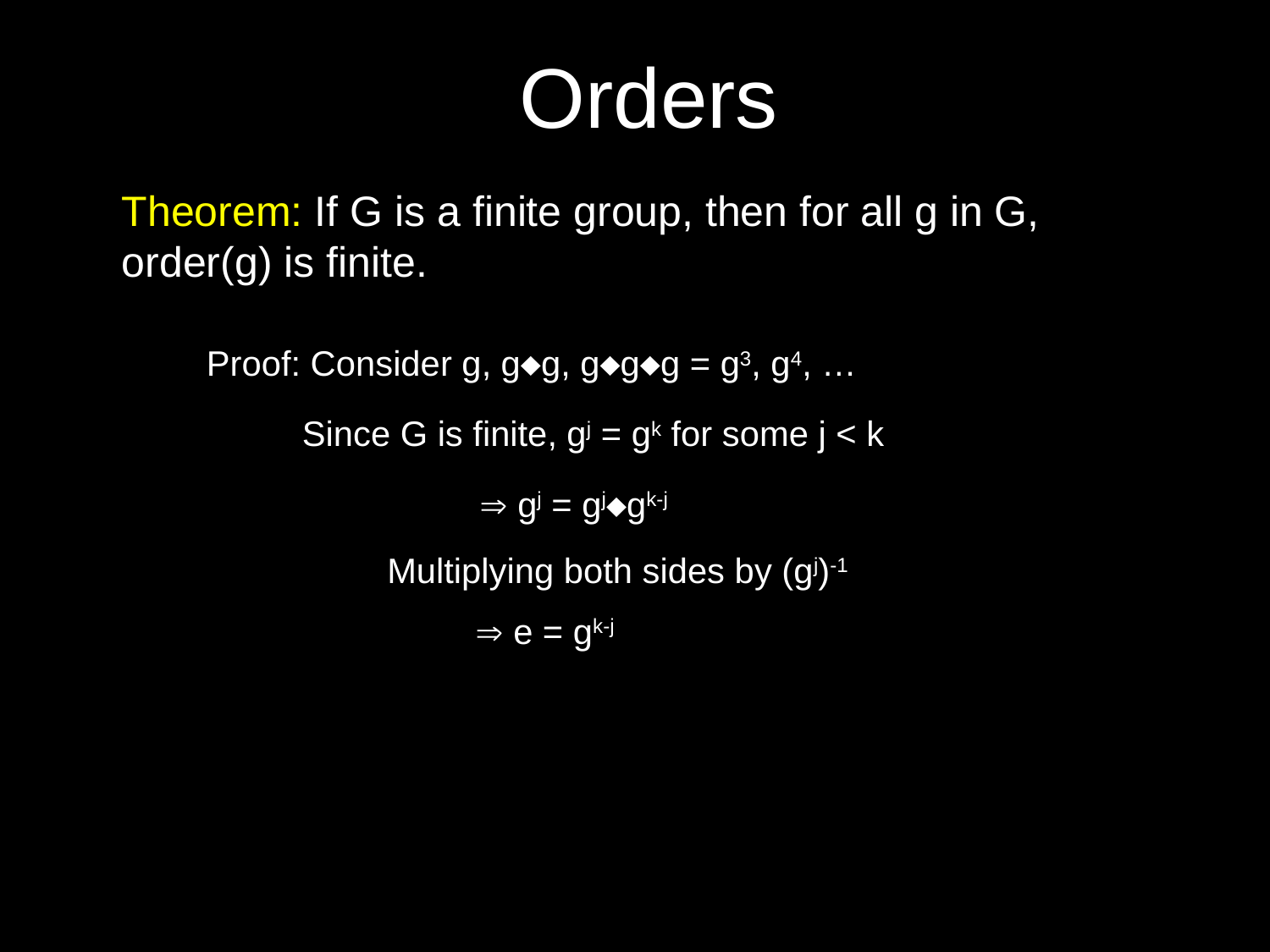

Orders
Theorem: If G is a finite group, then for all g in G, order(g) is finite.
Proof: Consider g, g♦g, g♦g♦g = g3, g4, …
Since G is finite, gj = gk for some j < k
⇒ gj = gj♦gk-j
Multiplying both sides by (gj)-1
⇒ e = gk-j